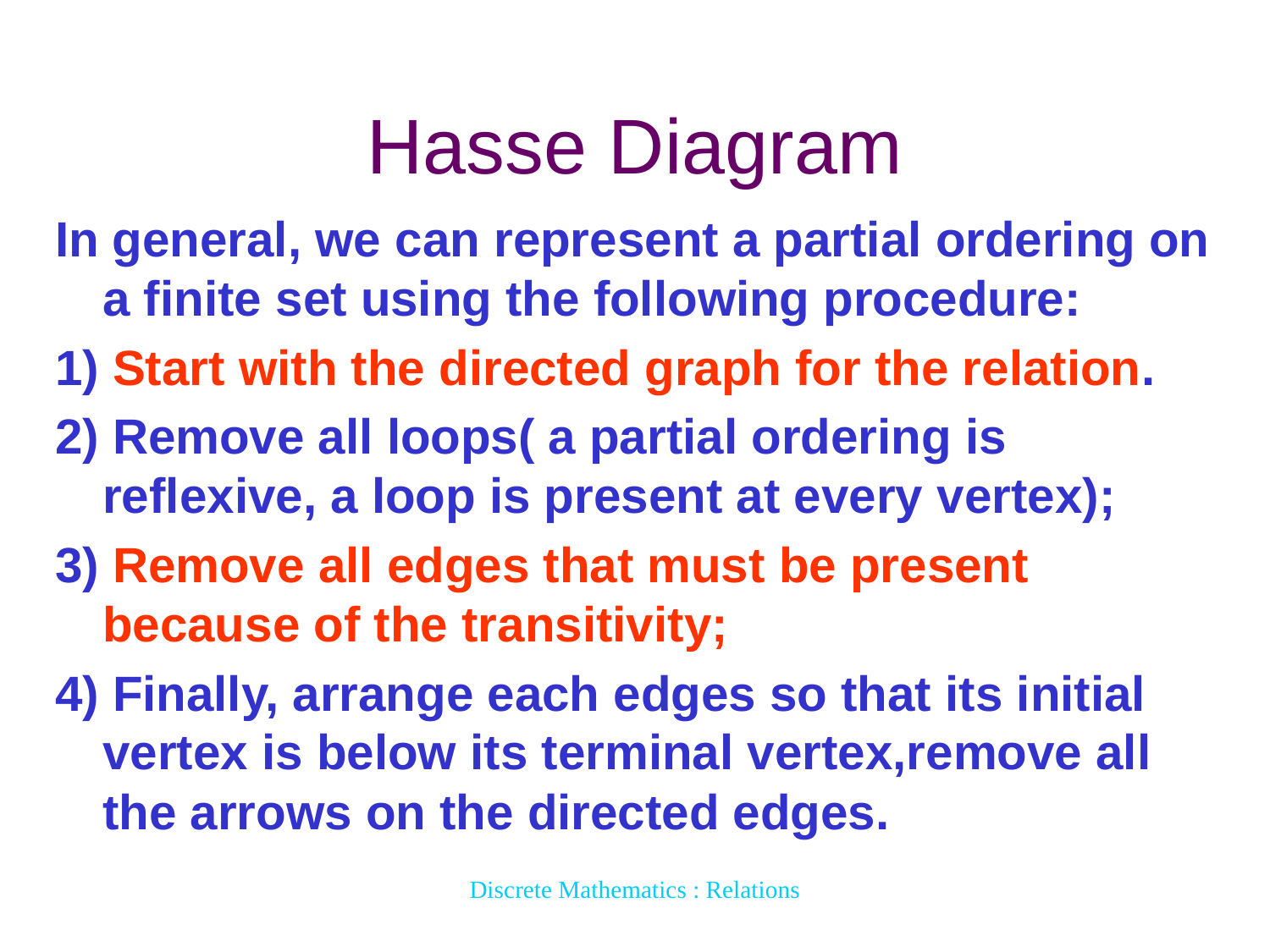

# Hasse Diagram
In general, we can represent a partial ordering on a finite set using the following procedure:
1) Start with the directed graph for the relation.
2) Remove all loops( a partial ordering is reflexive, a loop is present at every vertex);
3) Remove all edges that must be present because of the transitivity;
4) Finally, arrange each edges so that its initial vertex is below its terminal vertex,remove all the arrows on the directed edges.

Discrete Mathematics : Relations
92